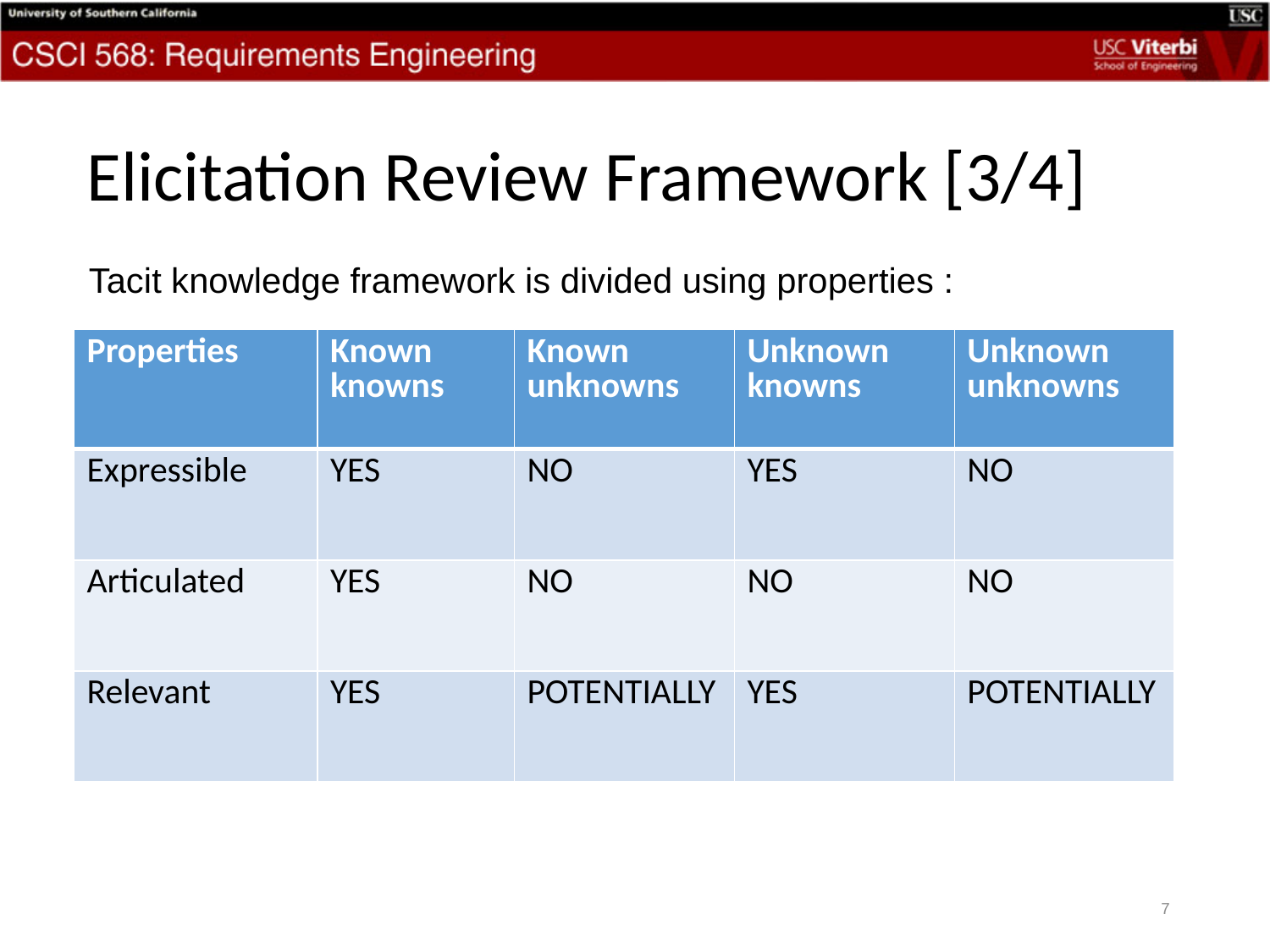

# Elicitation Review Framework [3/4]
Tacit knowledge framework is divided using properties :
| Properties | Known knowns | Known unknowns | Unknown knowns | Unknown unknowns |
| --- | --- | --- | --- | --- |
| Expressible | YES | NO | YES | NO |
| Articulated | YES | NO | NO | NO |
| Relevant | YES | POTENTIALLY | YES | POTENTIALLY |
7